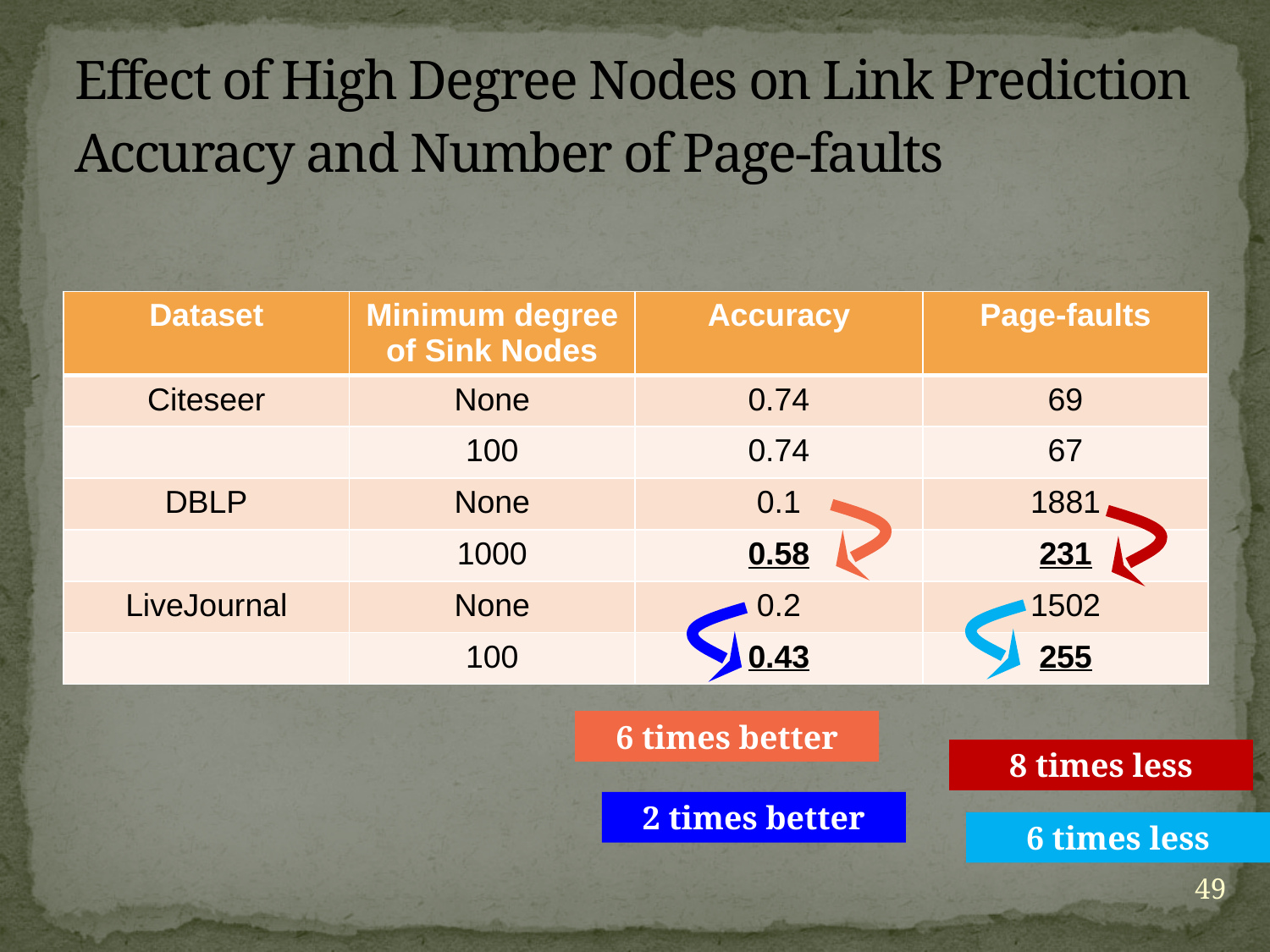

# Effect of High Degree Nodes on Link Prediction Accuracy and Number of Page-faults
| Dataset | Minimum degree of Sink Nodes | Accuracy | Page-faults |
| --- | --- | --- | --- |
| Citeseer | None | 0.74 | 69 |
|  | 100 | 0.74 | 67 |
| DBLP | None | 0.1 | 1881 |
|  | 1000 | 0.58 | 231 |
| LiveJournal | None | 0.2 | 1502 |
|  | 100 | 0.43 | 255 |

6 times better
8 times less
2 times better
6 times less
49